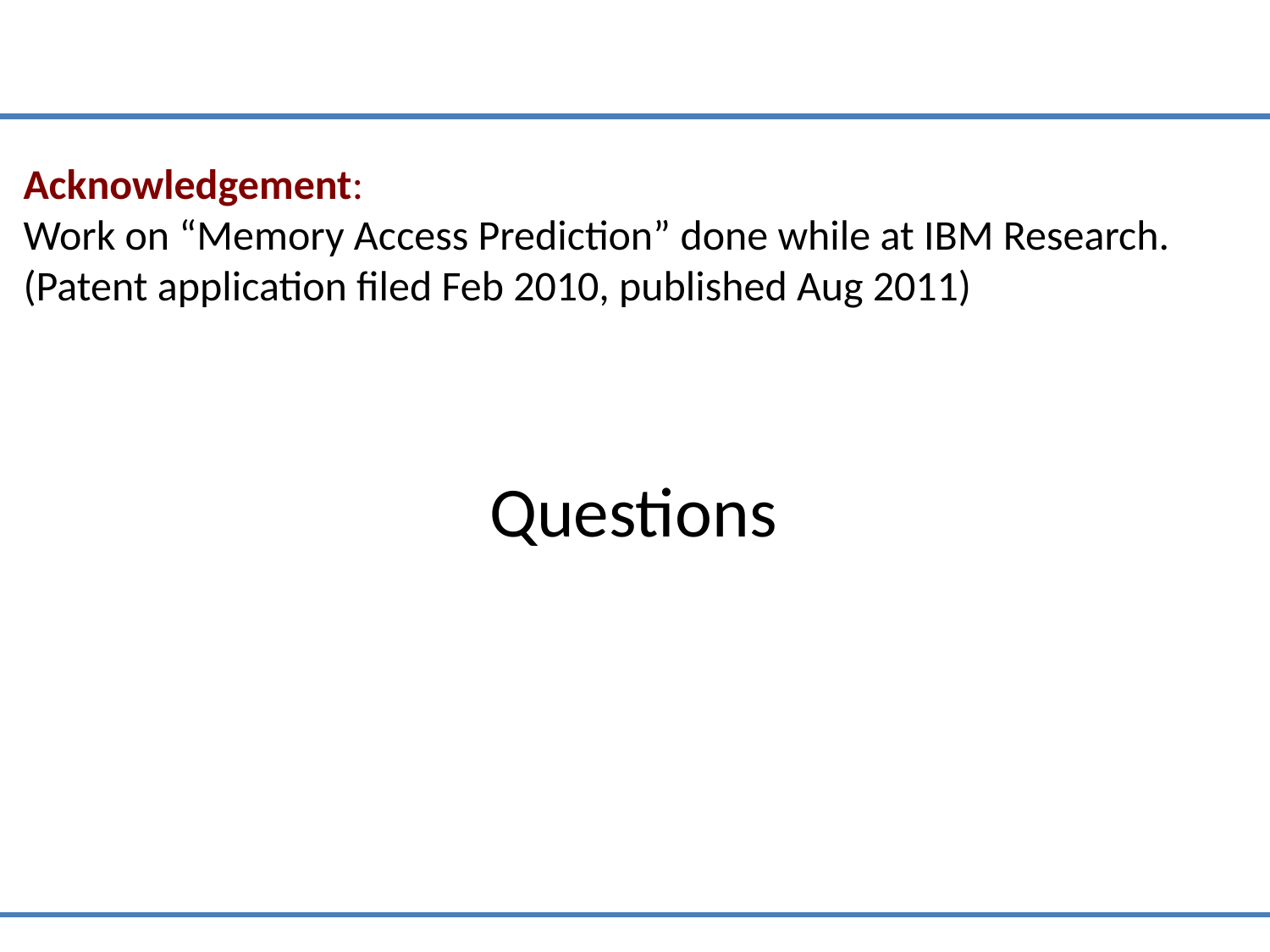

Acknowledgement:
Work on “Memory Access Prediction” done while at IBM Research.
(Patent application filed Feb 2010, published Aug 2011)

Questions